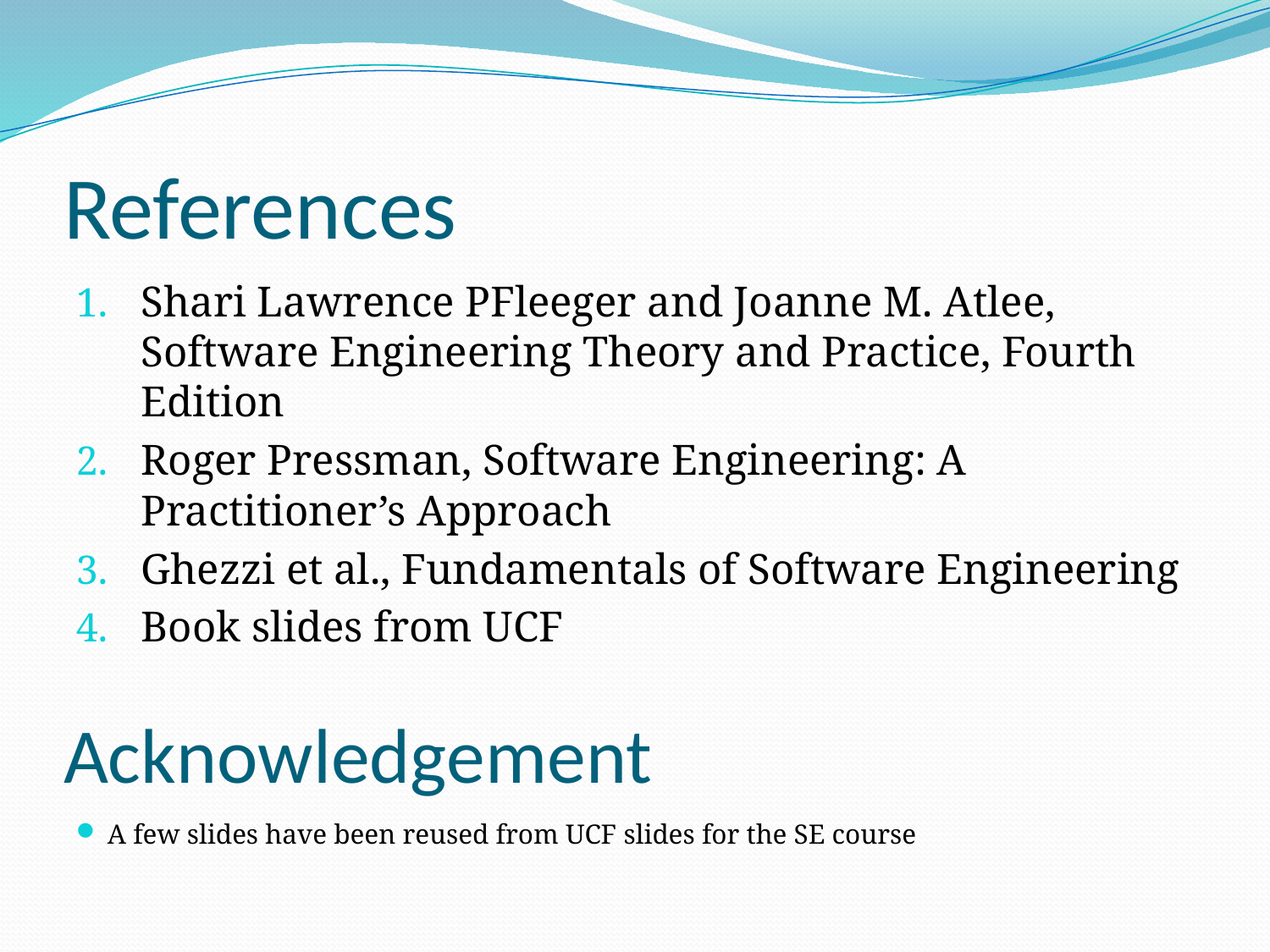

# References
Shari Lawrence PFleeger and Joanne M. Atlee, Software Engineering Theory and Practice, Fourth Edition
Roger Pressman, Software Engineering: A Practitioner’s Approach
Ghezzi et al., Fundamentals of Software Engineering
Book slides from UCF
Acknowledgement
A few slides have been reused from UCF slides for the SE course